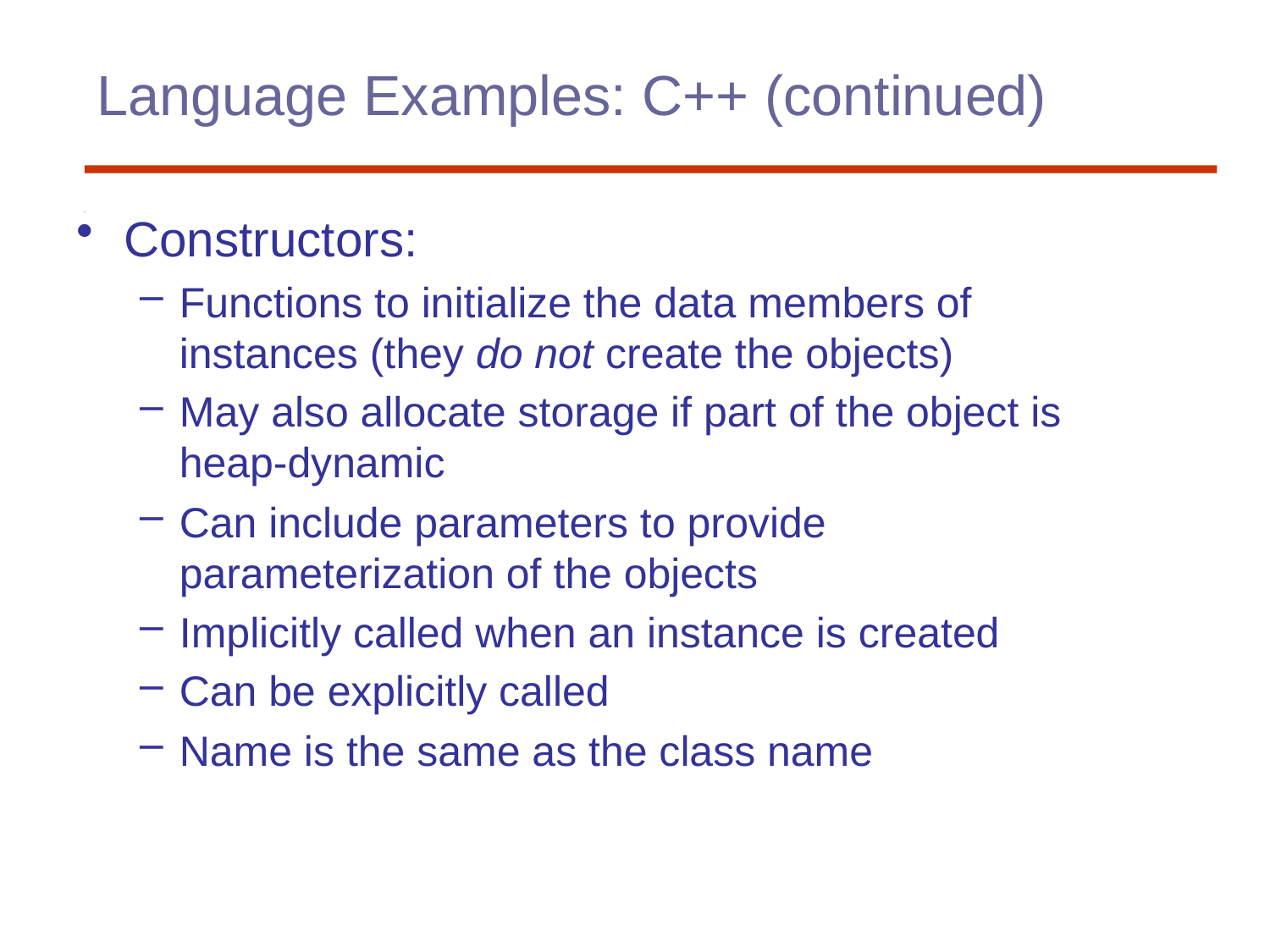

# Language Examples: C++ (continued)
Constructors:
Functions to initialize the data members of instances (they do not create the objects)
May also allocate storage if part of the object is heap-dynamic
Can include parameters to provide parameterization of the objects
Implicitly called when an instance is created
Can be explicitly called
Name is the same as the class name